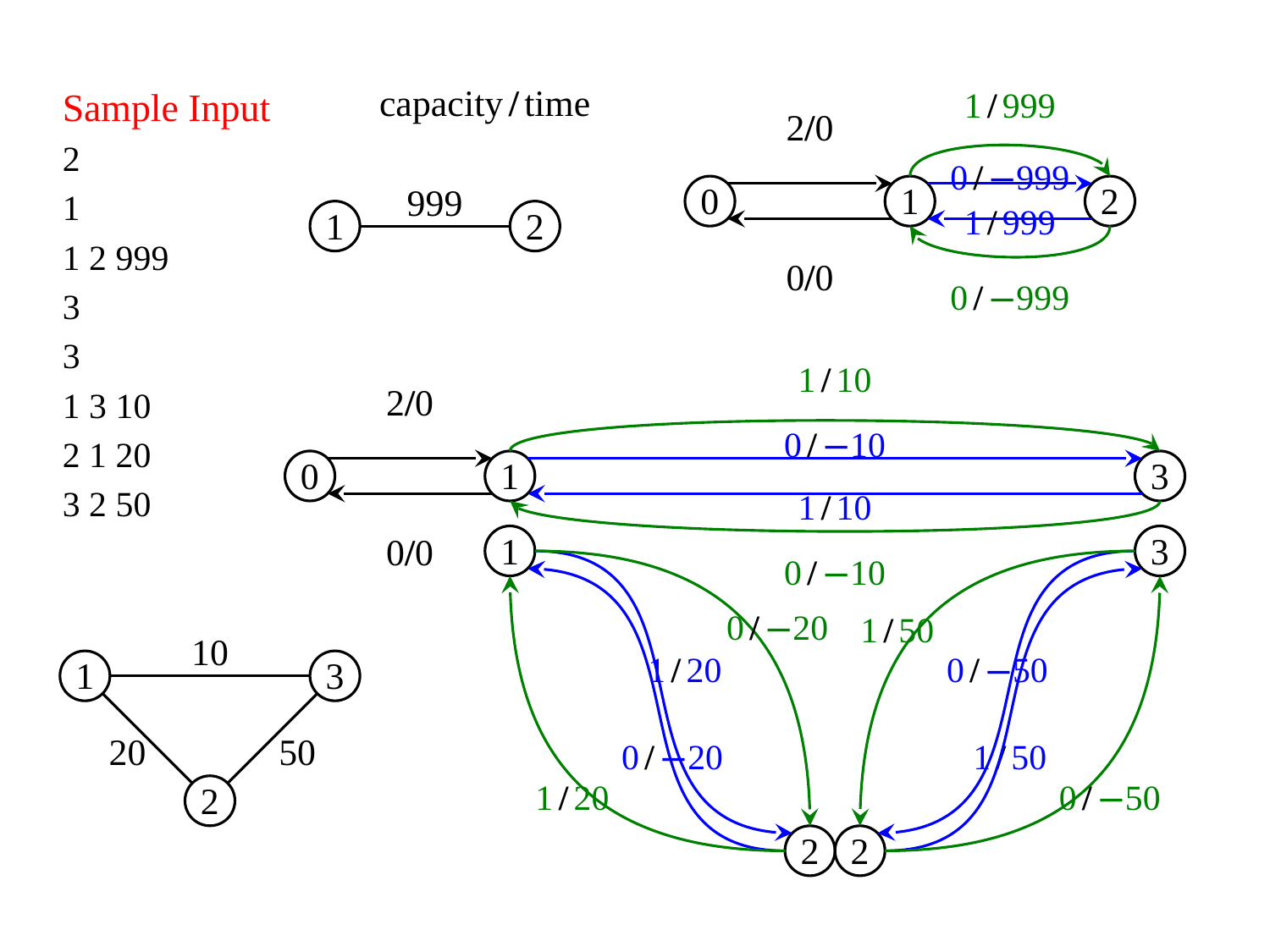

Sample Input
2
1
1 2 999
3
3
1 3 10
2 1 20
3 2 50
capacity/time
1/999
2/0
0/−999
999
0
1
2
1
2
1/999
0/0
0/−999
1/10
2/0
0/−10
0
1
3
1/10
0/0
1
3
0/−10
0/−20
1/50
10
1
3
1/20
0/−50
20
50
0/−20
1/50
2
1/20
0/−50
2
2